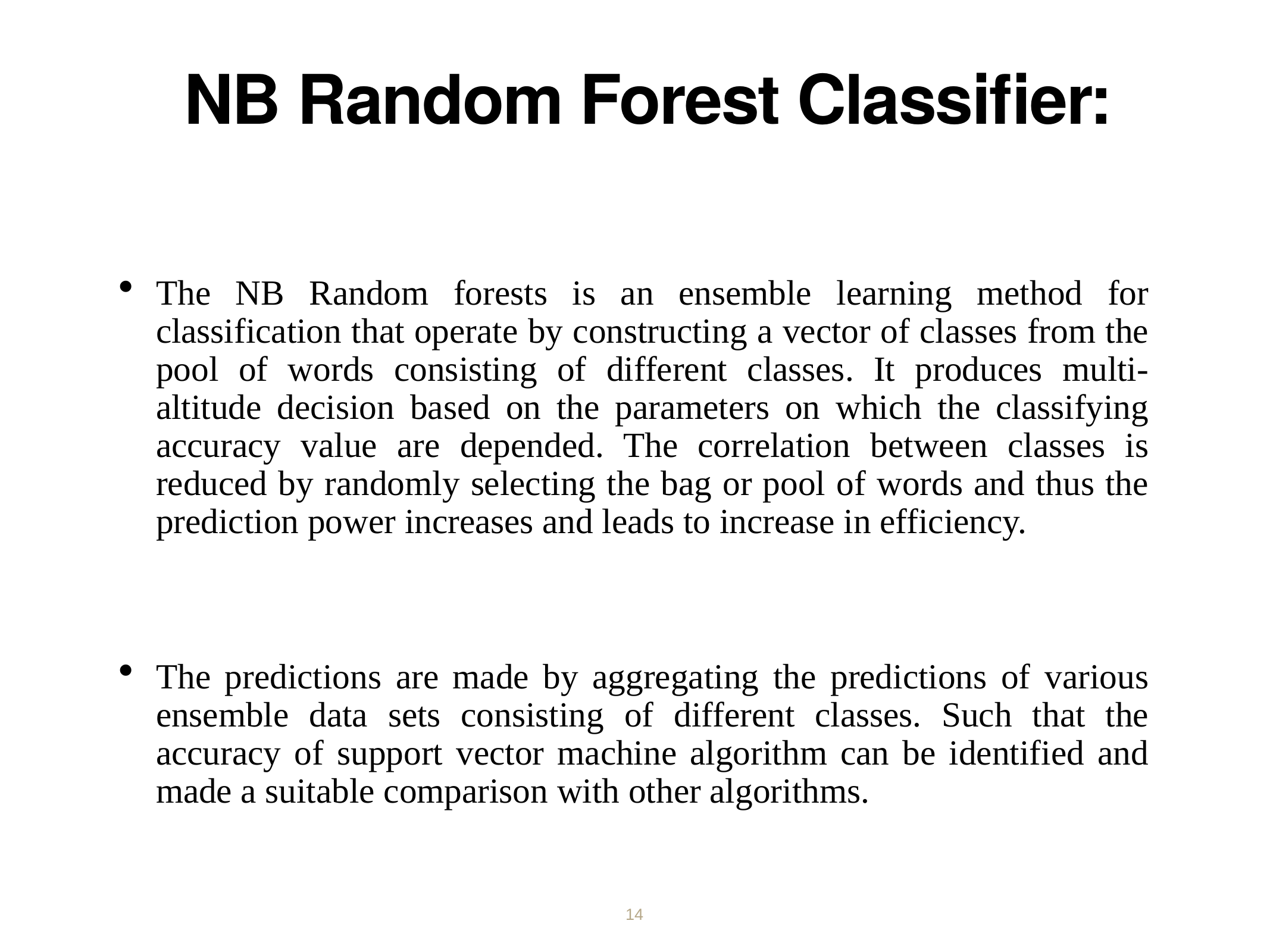

# NB Random Forest Classifier:
The NB Random forests is an ensemble learning method for classification that operate by constructing a vector of classes from the pool of words consisting of different classes. It produces multi-altitude decision based on the parameters on which the classifying accuracy value are depended. The correlation between classes is reduced by randomly selecting the bag or pool of words and thus the prediction power increases and leads to increase in efficiency.

The predictions are made by aggregating the predictions of various ensemble data sets consisting of different classes. Such that the accuracy of support vector machine algorithm can be identified and made a suitable comparison with other algorithms.

14